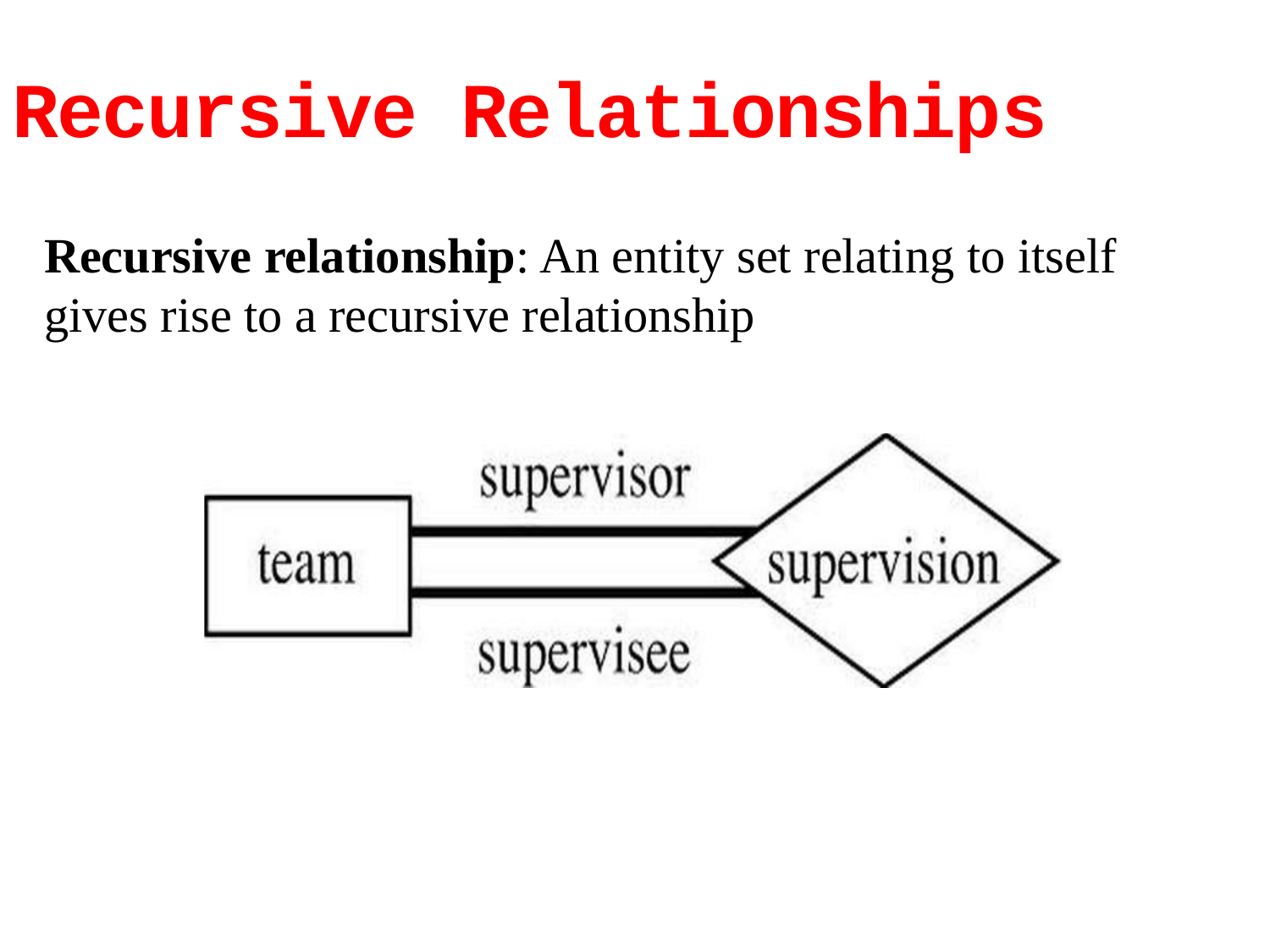

# Recursive Relationships
Recursive relationship: An entity set relating to itself  gives rise to a recursive relationship